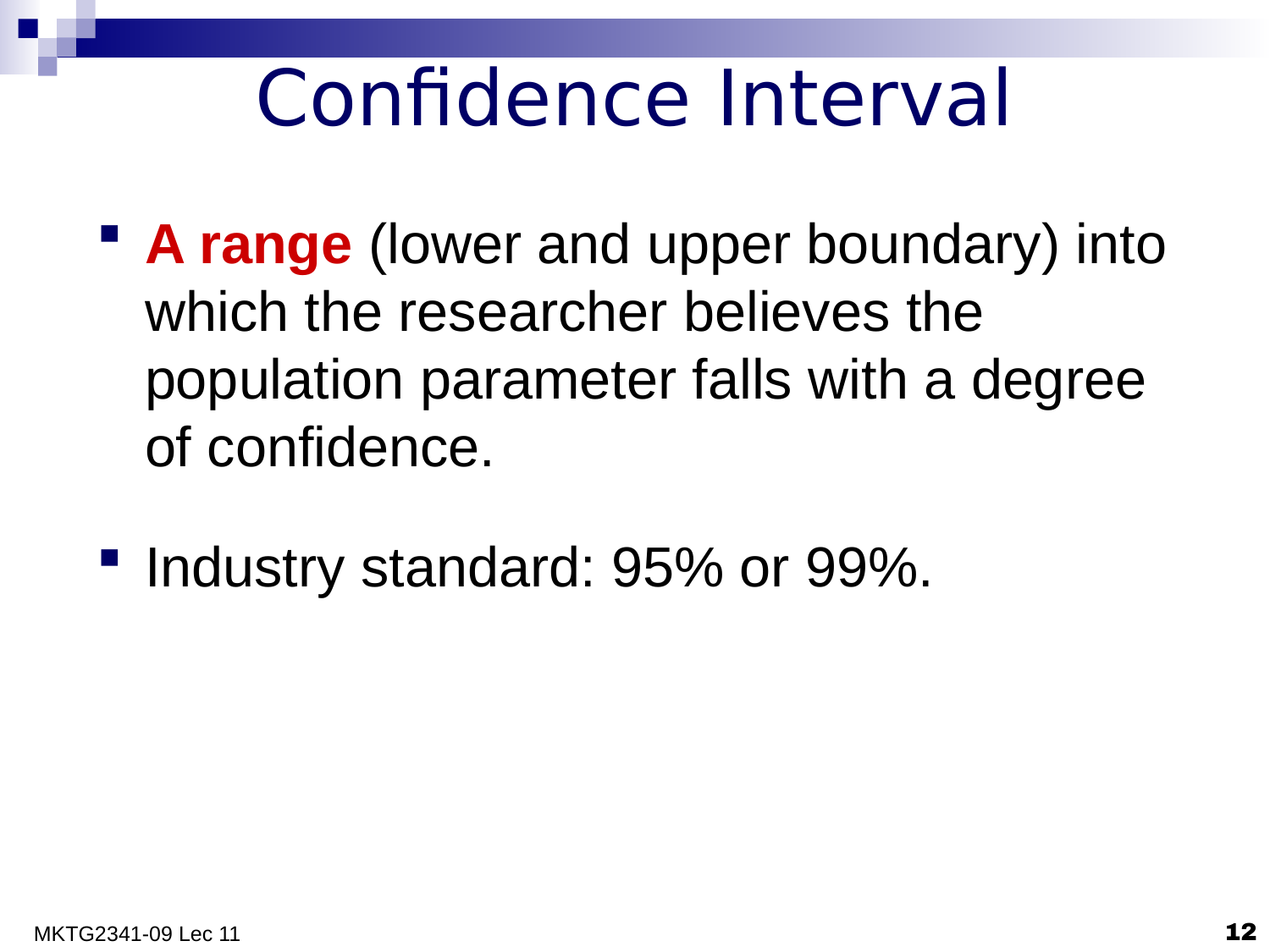

Confidence Interval
A range (lower and upper boundary) into which the researcher believes the population parameter falls with a degree of confidence.

Industry standard: 95% or 99%.
MKTG2341-09 Lec 11
12